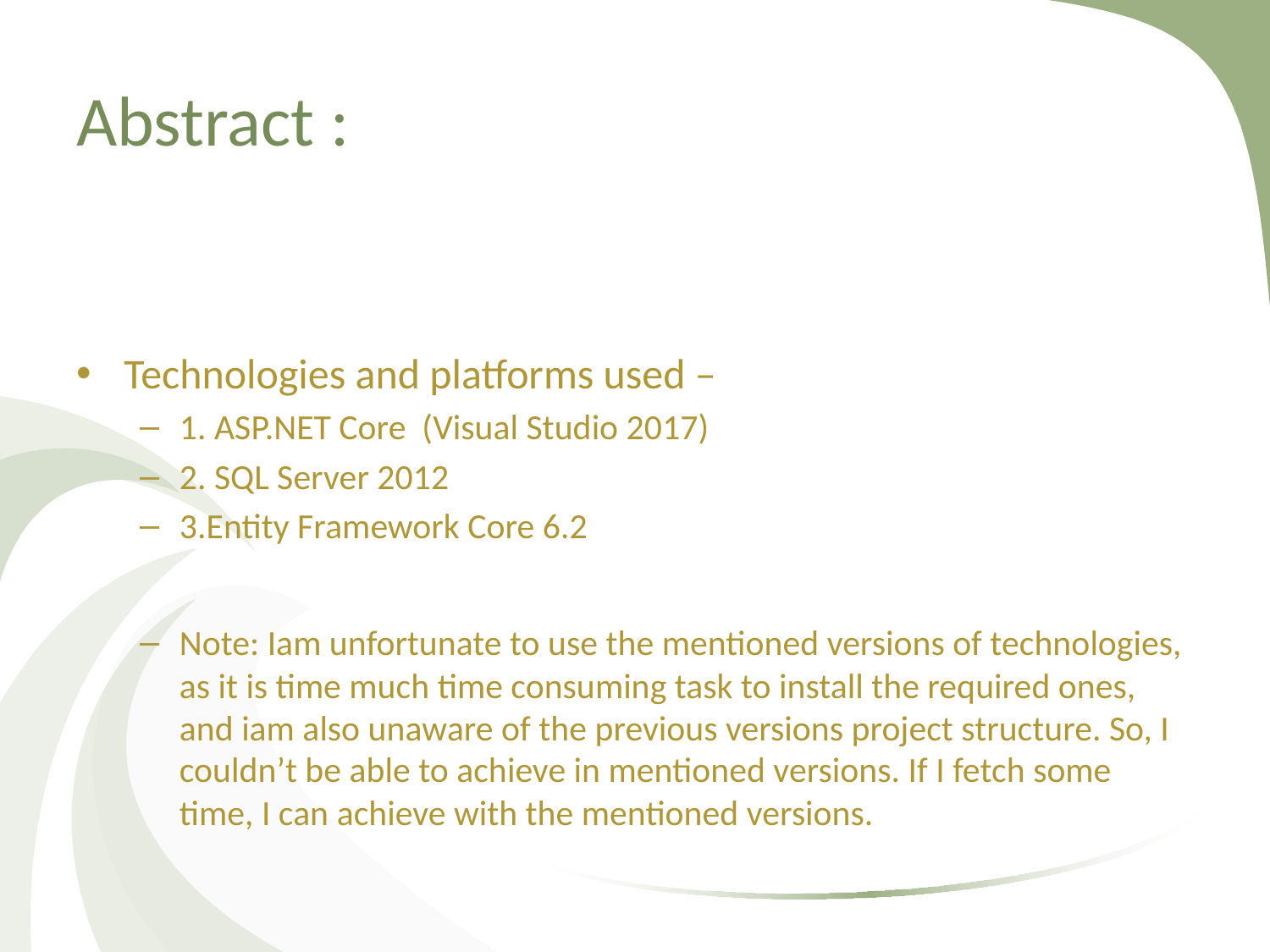

# Abstract :

Technologies and platforms used –
1. ASP.NET Core  (Visual Studio 2017)
2. SQL Server 2012
3.Entity Framework Core 6.2

Note: Iam unfortunate to use the mentioned versions of technologies, as it is time much time consuming task to install the required ones, and iam also unaware of the previous versions project structure. So, I couldn’t be able to achieve in mentioned versions. If I fetch some time, I can achieve with the mentioned versions.